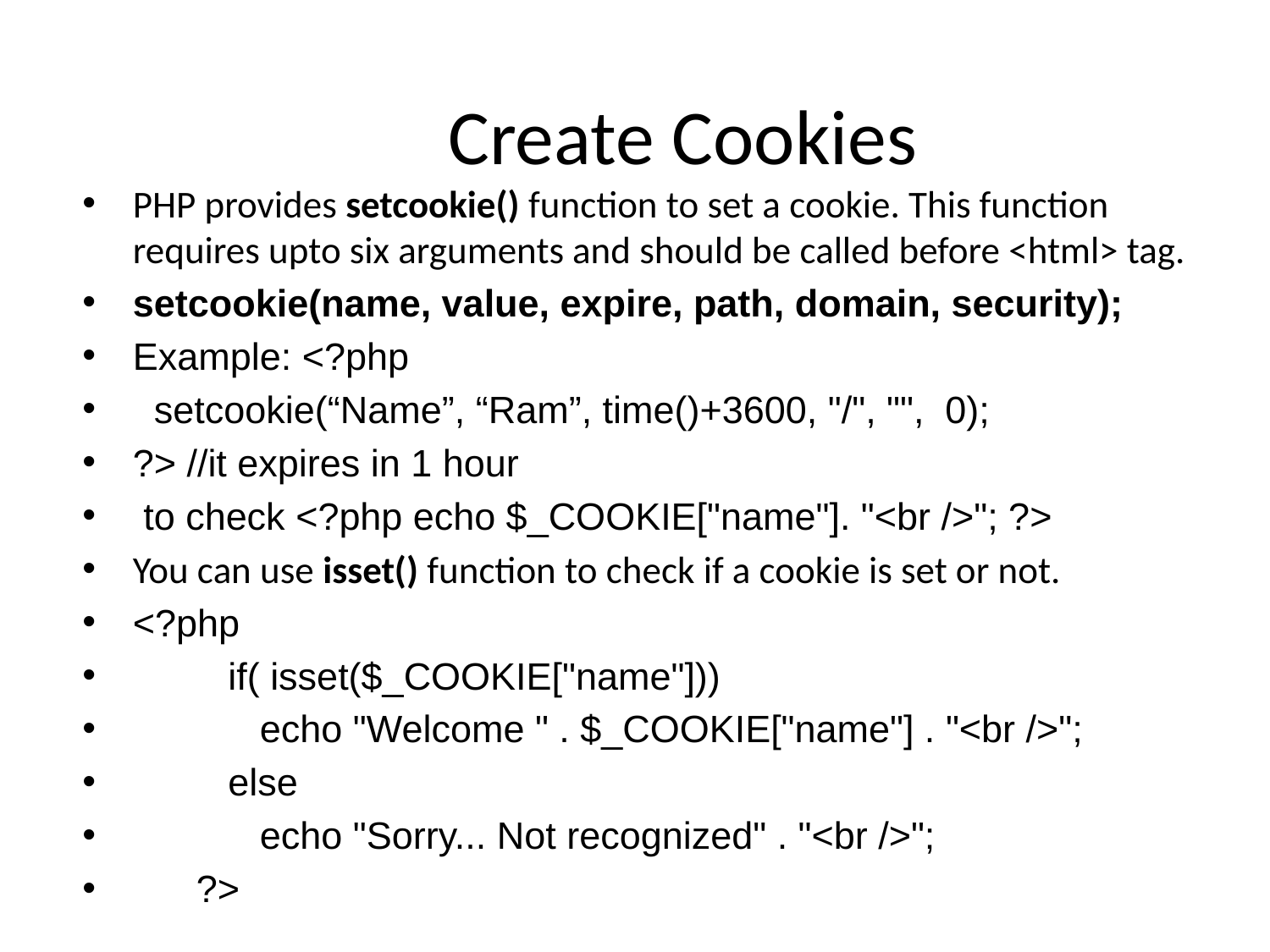

# Create Cookies
PHP provides setcookie() function to set a cookie. This function requires upto six arguments and should be called before <html> tag.
setcookie(name, value, expire, path, domain, security);
Example: <?php
  setcookie(“Name”, “Ram”, time()+3600, "/", "",  0);
?> //it expires in 1 hour
 to check <?php echo $_COOKIE["name"]. "<br />"; ?>
You can use isset() function to check if a cookie is set or not.
<?php
         if( isset($_COOKIE["name"]))
            echo "Welcome " . $_COOKIE["name"] . "<br />";
         else
            echo "Sorry... Not recognized" . "<br />";
      ?>